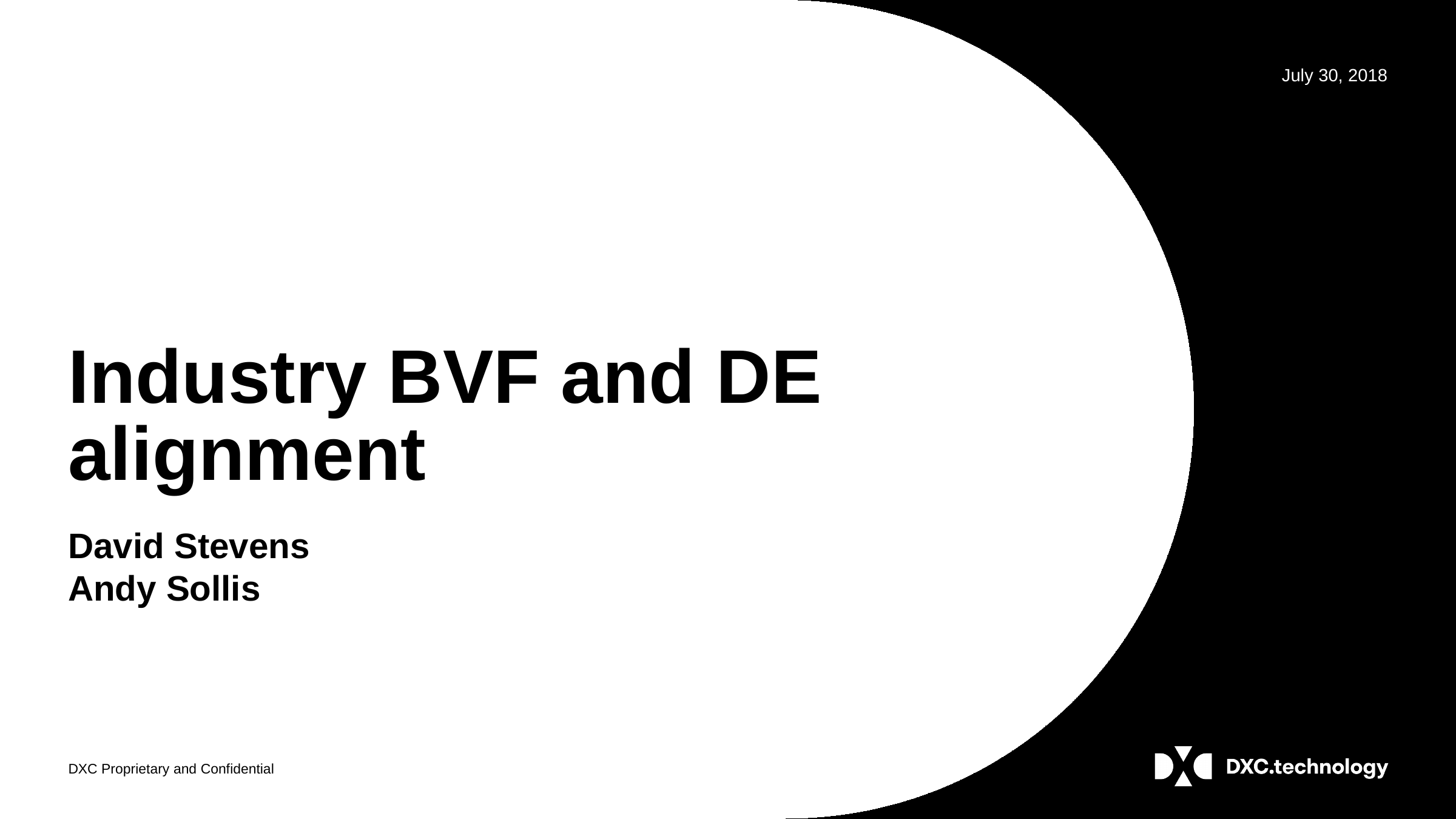

# Industry BVF and DE alignment
David Stevens
Andy Sollis